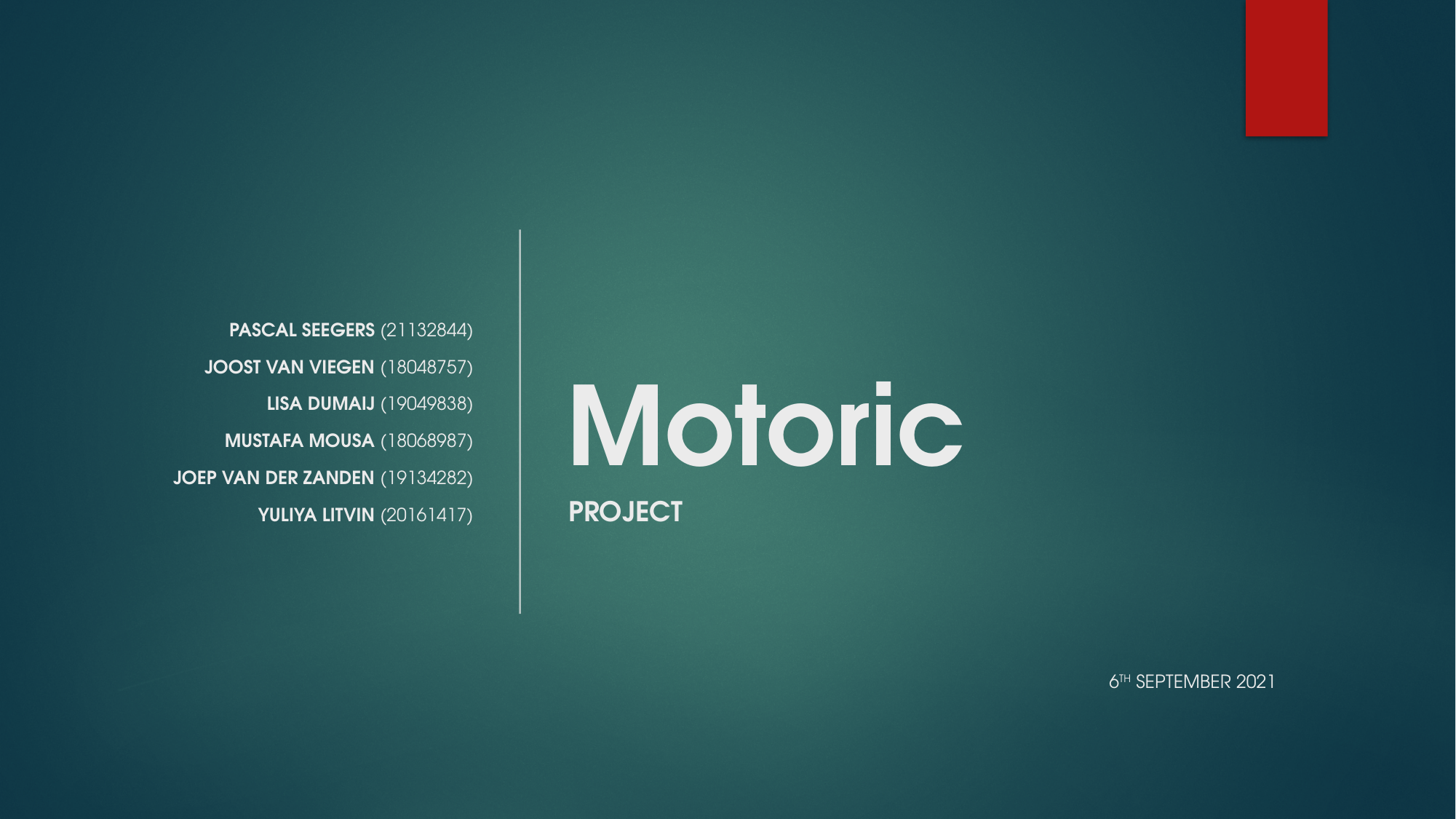

1
Pascal Seegers (21132844)
Joost van viegen (18048757)
Lisa Dumaij (19049838)
Mustafa Mousa (18068987)
Joep van der Zanden (19134282)
Yuliya litvin (20161417)
# Motoric
Project
6th September 2021